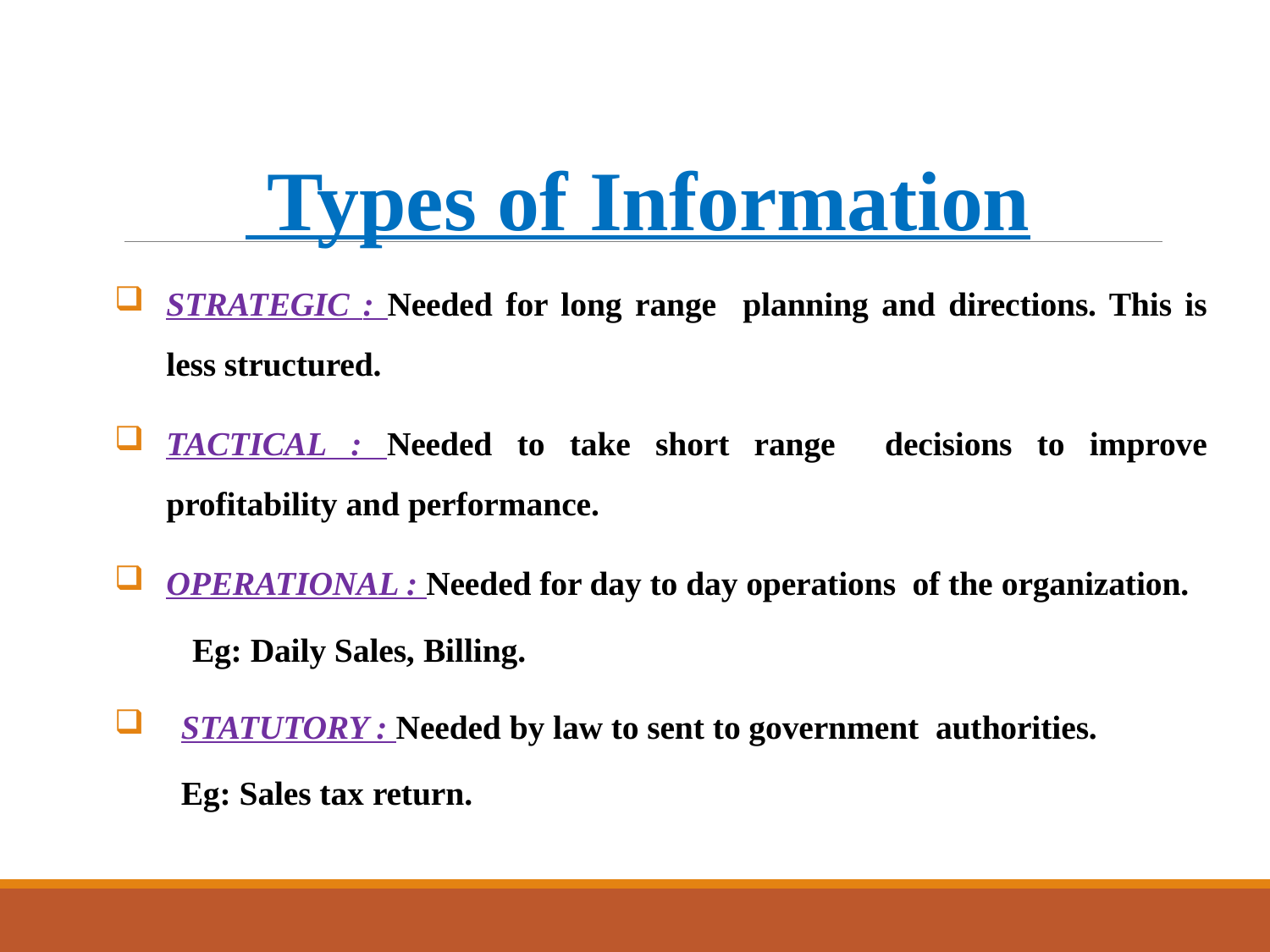

# Types of Information
STRATEGIC : Needed for long range  planning and directions. This is less structured.
TACTICAL : Needed to take short range  decisions to improve profitability and performance.
OPERATIONAL : Needed for day to day operations  of the organization.
Eg: Daily Sales, Billing.
STATUTORY : Needed by law to sent to government  authorities.
Eg: Sales tax return.